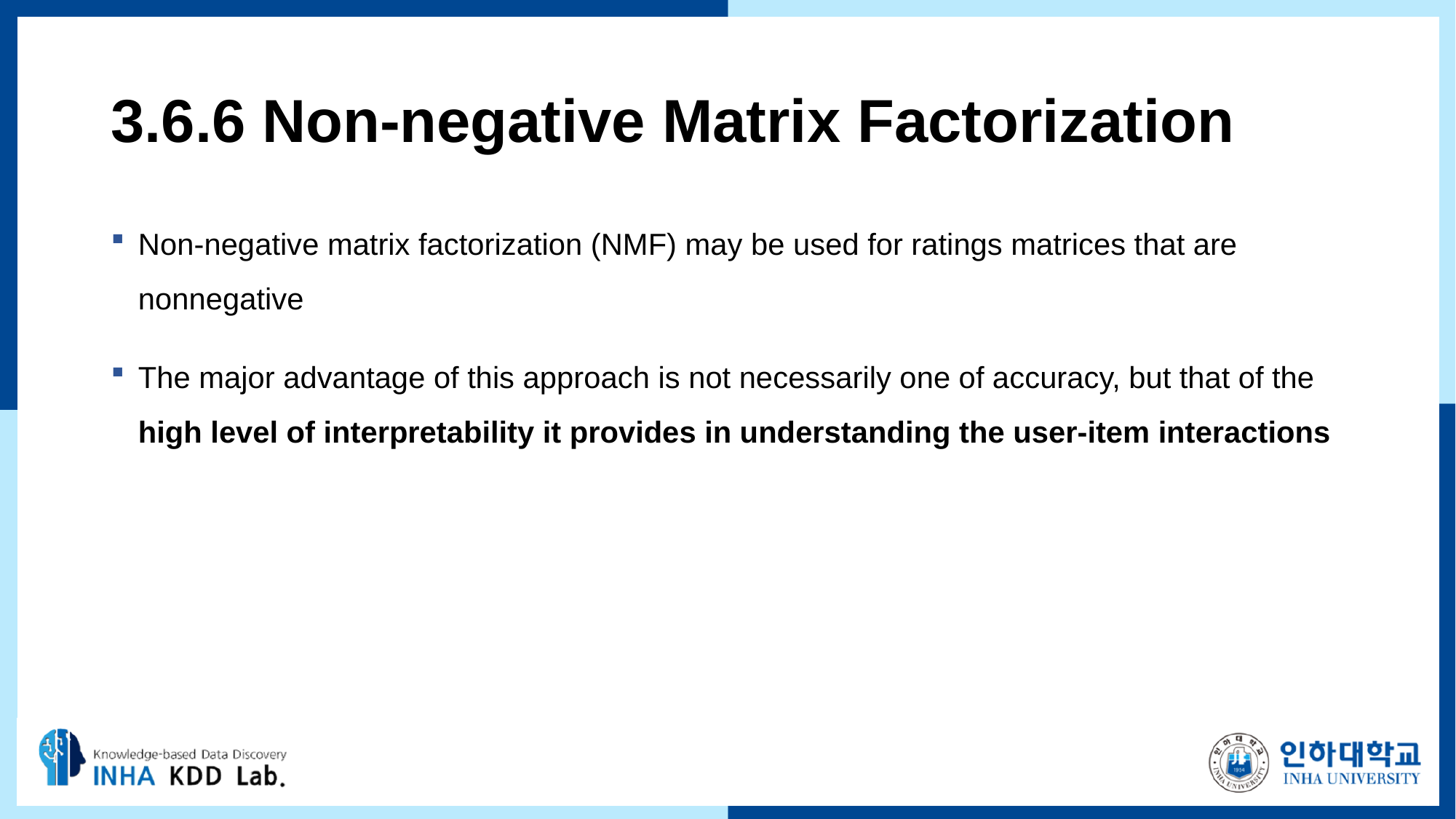

# 3.6.6 Non-negative Matrix Factorization
Non-negative matrix factorization (NMF) may be used for ratings matrices that are nonnegative
The major advantage of this approach is not necessarily one of accuracy, but that of the high level of interpretability it provides in understanding the user-item interactions